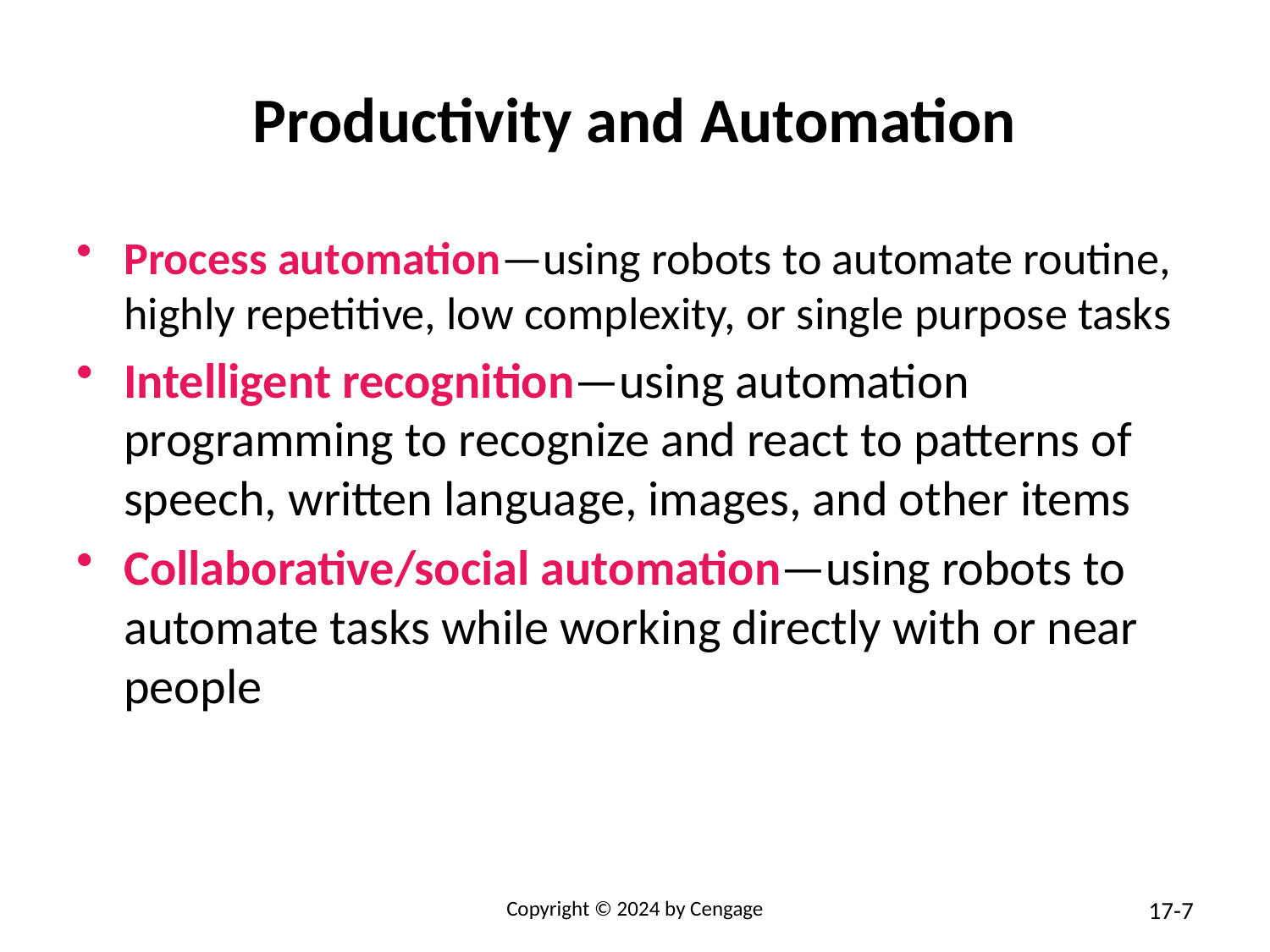

# Productivity and Automation
Process automation—using robots to automate routine, highly repetitive, low complexity, or single purpose tasks
Intelligent recognition—using automation programming to recognize and react to patterns of speech, written language, images, and other items
Collaborative/social automation—using robots to automate tasks while working directly with or near people
Copyright © 2024 by Cengage
17-7